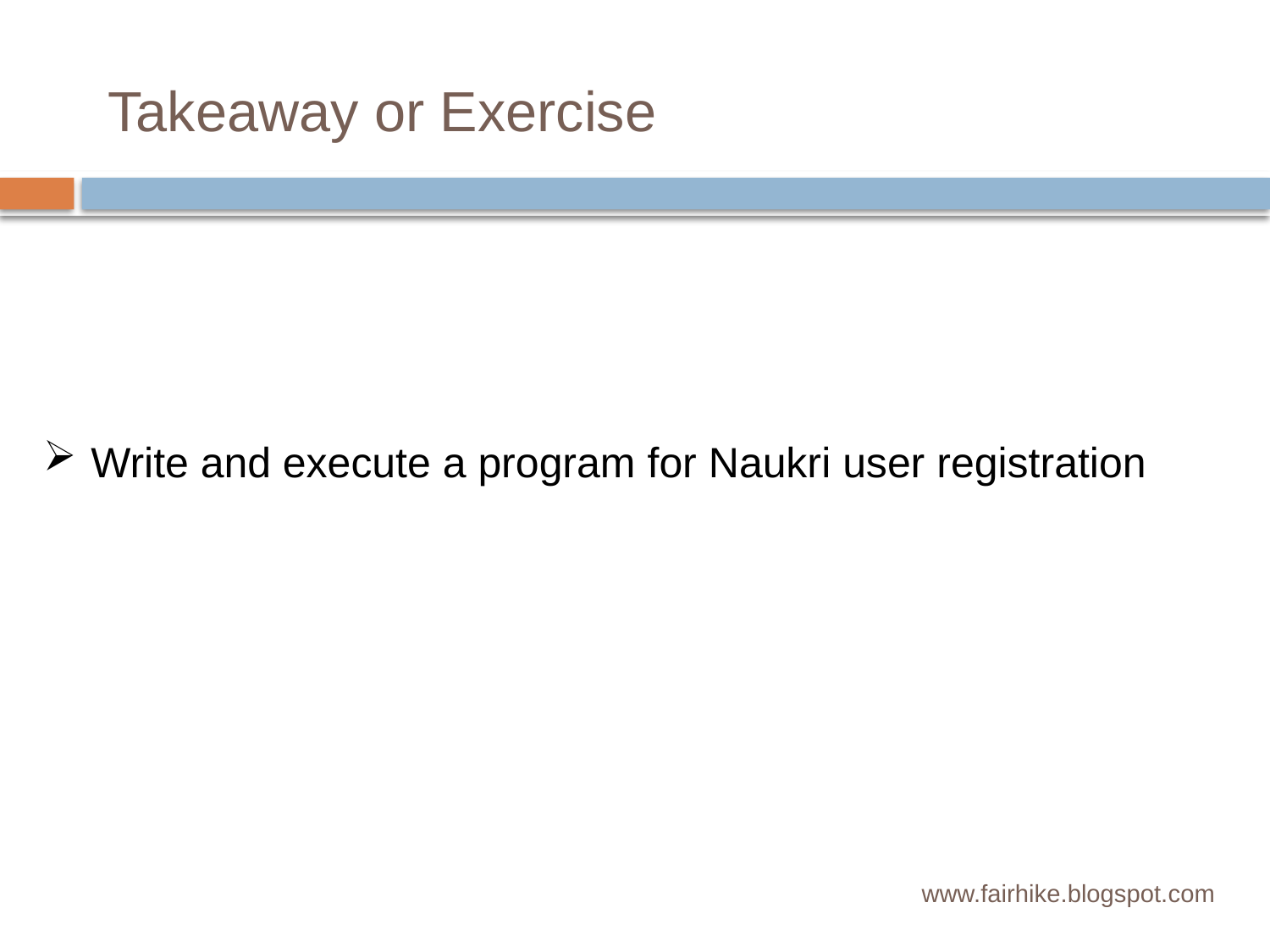

# Takeaway or Exercise

Write and execute a program for Naukri user registration
www.fairhike.blogspot.com